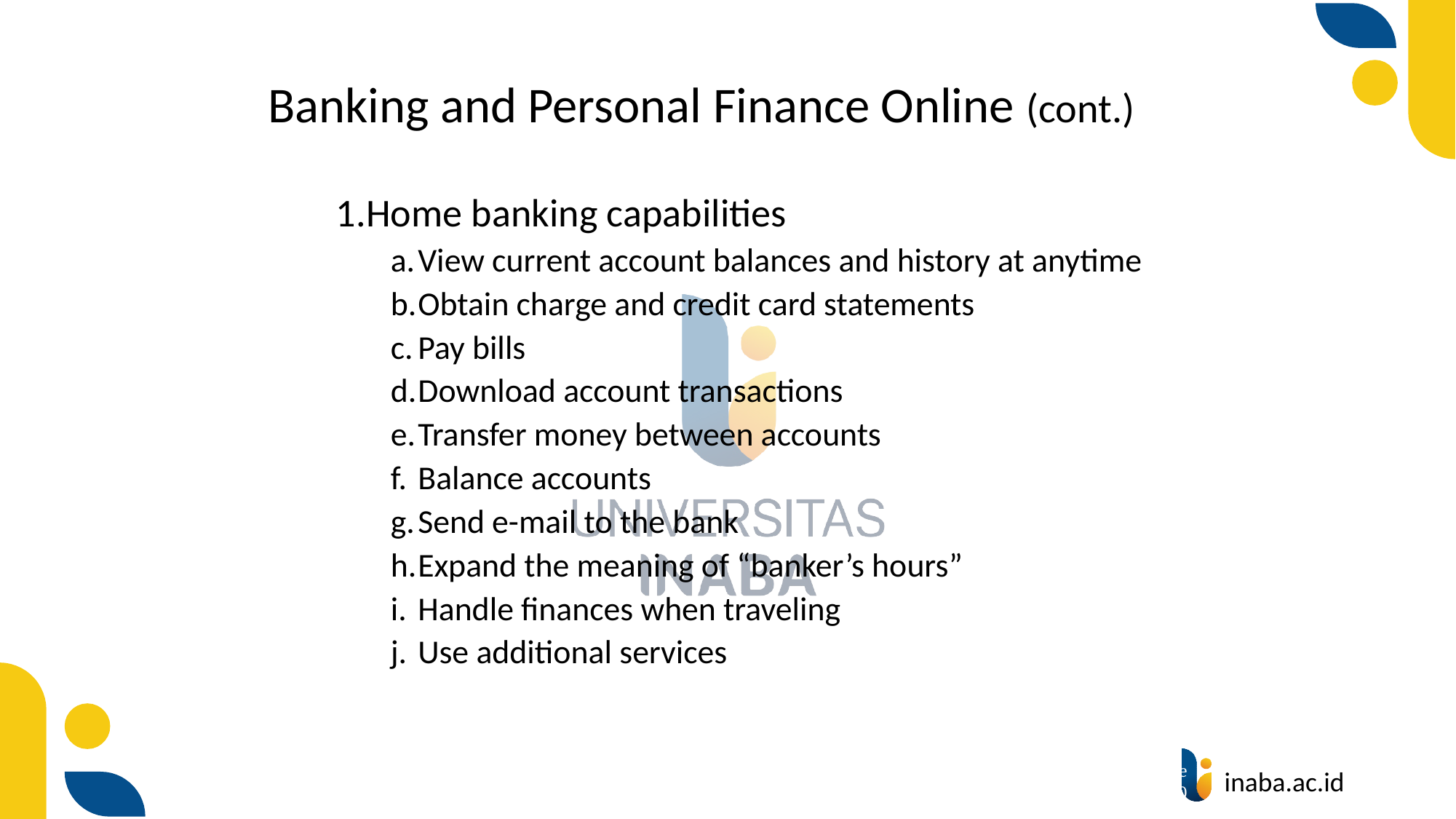

# Banking and Personal Finance Online (cont.)
Home banking capabilities
View current account balances and history at anytime
Obtain charge and credit card statements
Pay bills
Download account transactions
Transfer money between accounts
Balance accounts
Send e-mail to the bank
Expand the meaning of “banker’s hours”
Handle finances when traveling
Use additional services
63
© Prentice Hall 2020